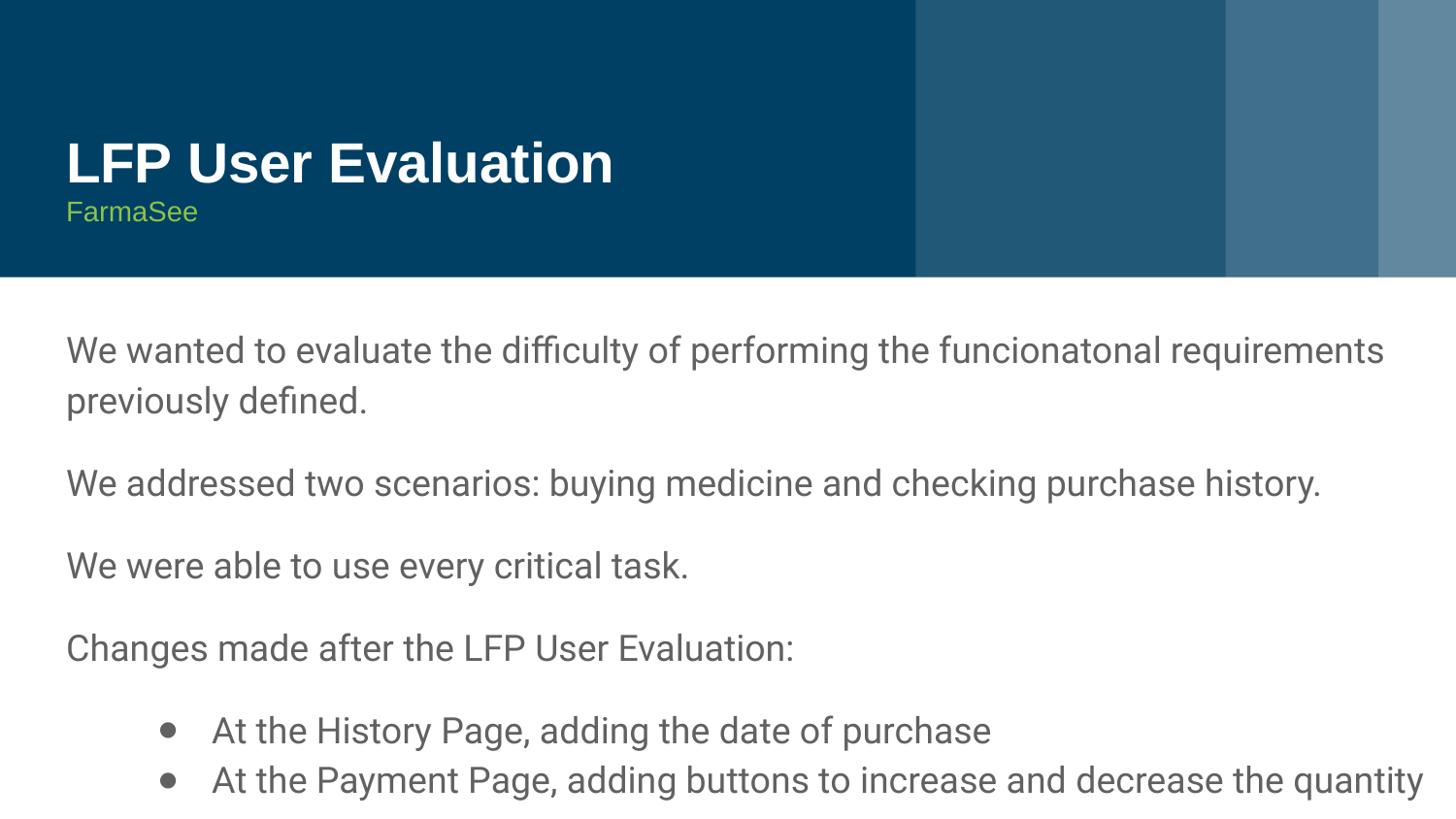

# LFP User Evaluation
FarmaSee
We wanted to evaluate the difficulty of performing the funcionatonal requirements previously defined.
We addressed two scenarios: buying medicine and checking purchase history.
We were able to use every critical task.
Changes made after the LFP User Evaluation:
At the History Page, adding the date of purchase
At the Payment Page, adding buttons to increase and decrease the quantity